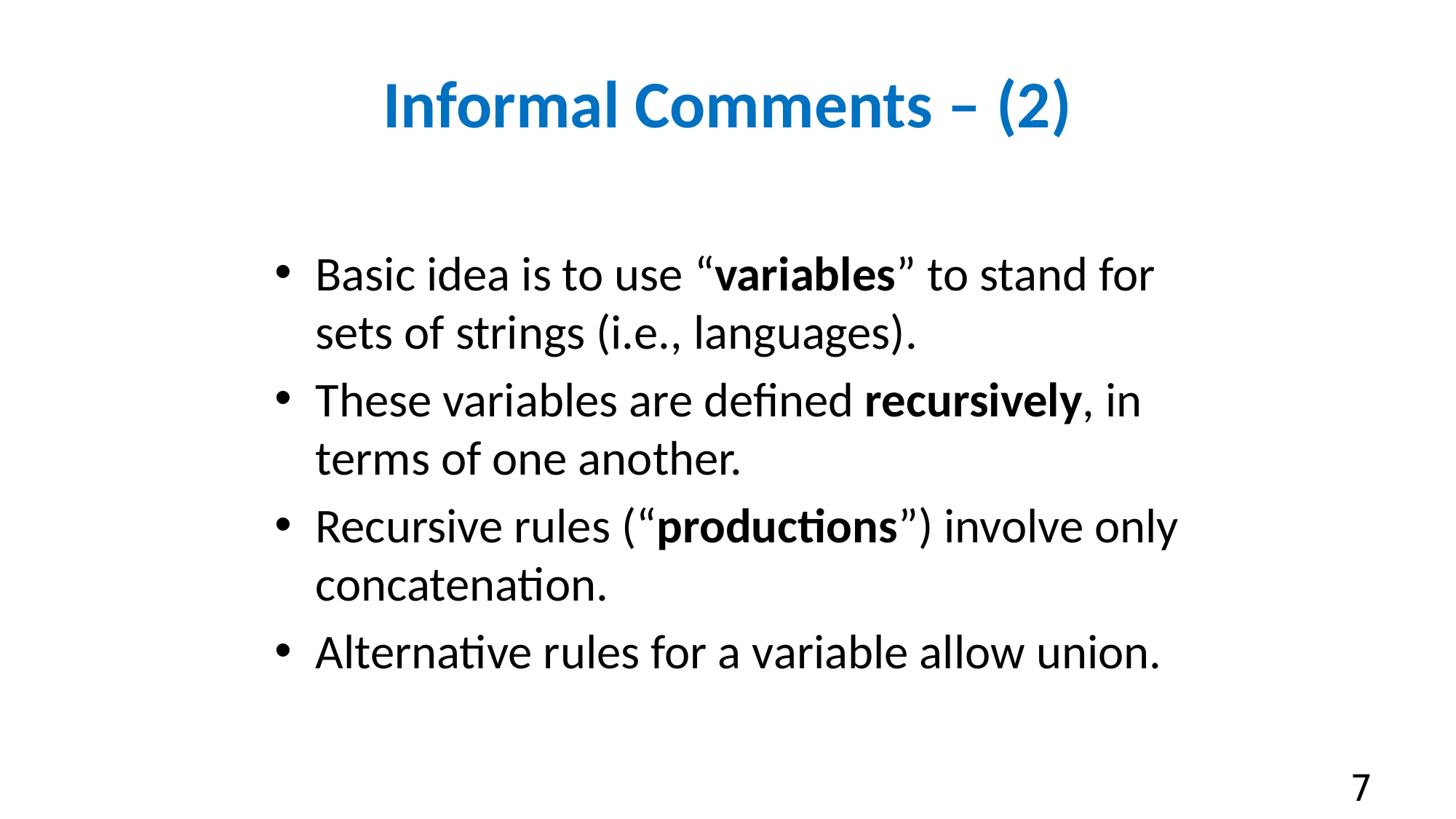

# Informal Comments – (2)
Basic idea is to use “variables” to stand for sets of strings (i.e., languages).
These variables are defined recursively, in terms of one another.
Recursive rules (“productions”) involve only concatenation.
Alternative rules for a variable allow union.
7